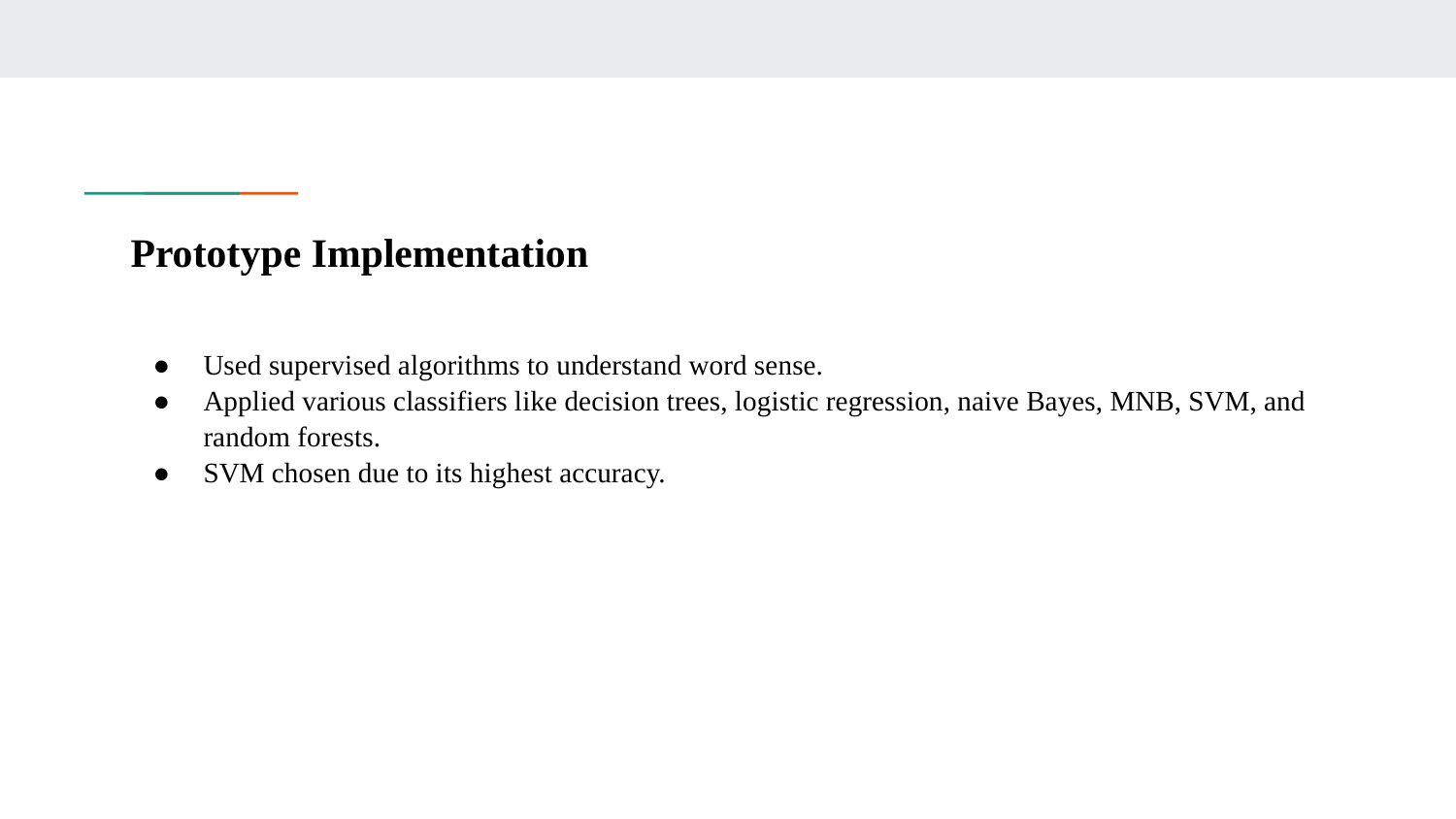

# Prototype Implementation

Used supervised algorithms to understand word sense.
Applied various classifiers like decision trees, logistic regression, naive Bayes, MNB, SVM, and random forests.
SVM chosen due to its highest accuracy.